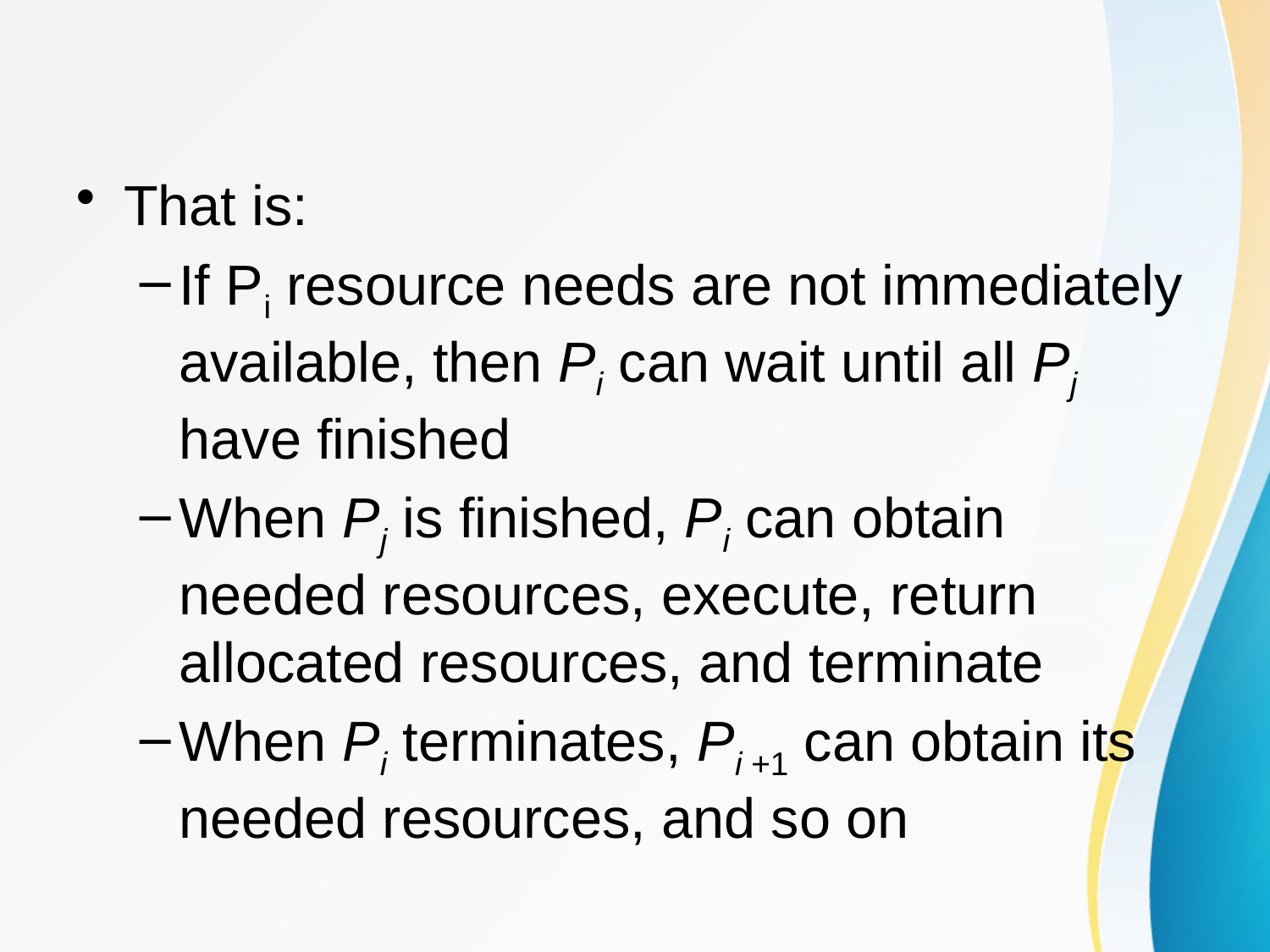

#
That is:
If Pi resource needs are not immediately available, then Pi can wait until all Pj have finished
When Pj is finished, Pi can obtain needed resources, execute, return allocated resources, and terminate
When Pi terminates, Pi +1 can obtain its needed resources, and so on